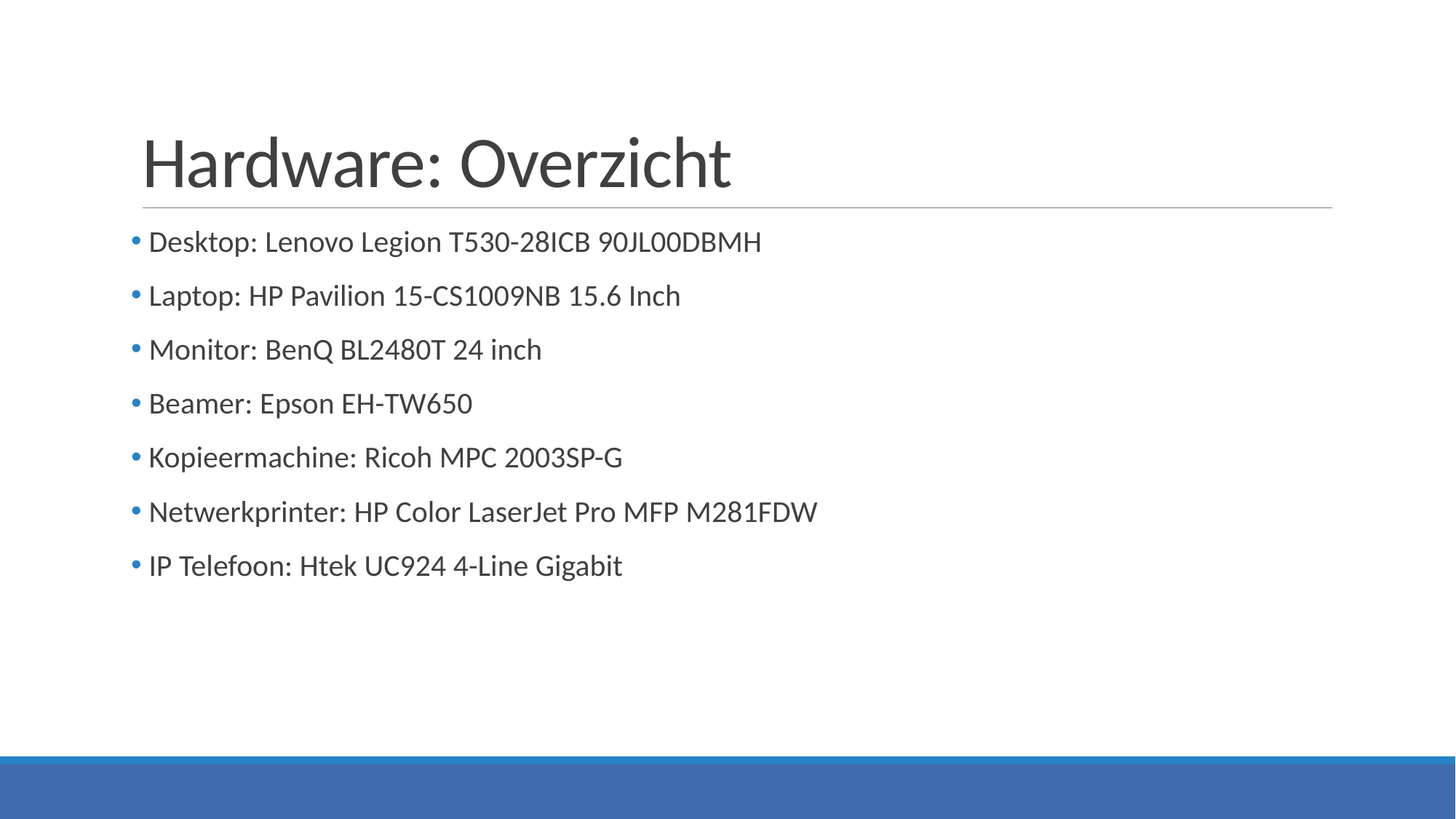

# Hardware: Overzicht
 Desktop: Lenovo Legion T530-28ICB 90JL00DBMH
 Laptop: HP Pavilion 15-CS1009NB 15.6 Inch
 Monitor: BenQ BL2480T 24 inch
 Beamer: Epson EH-TW650
 Kopieermachine: Ricoh MPC 2003SP-G
 Netwerkprinter: HP Color LaserJet Pro MFP M281FDW
 IP Telefoon: Htek UC924 4-Line Gigabit